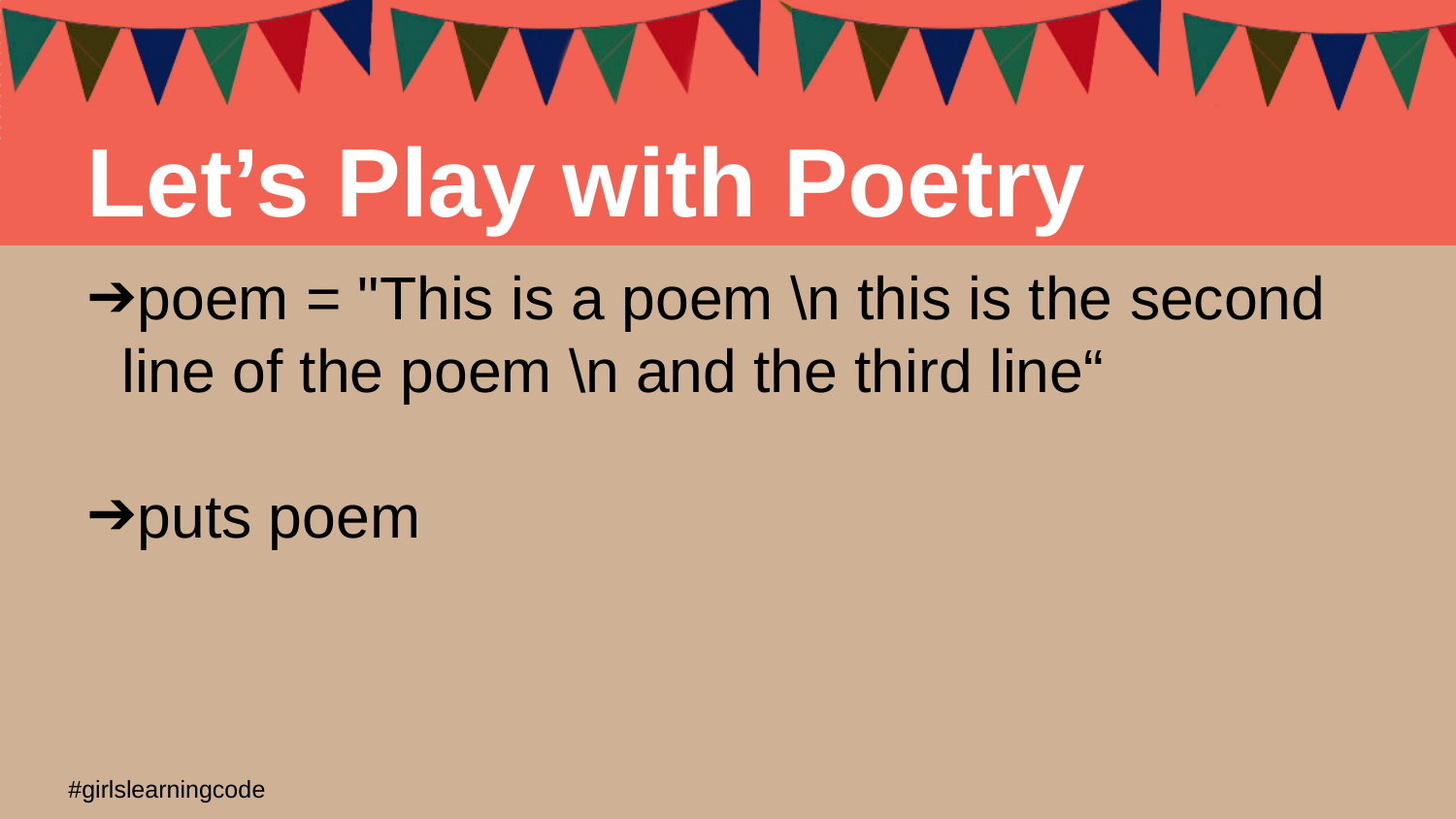

Let’s Play with Poetry
poem = "This is a poem \n this is the second line of the poem \n and the third line“

puts poem